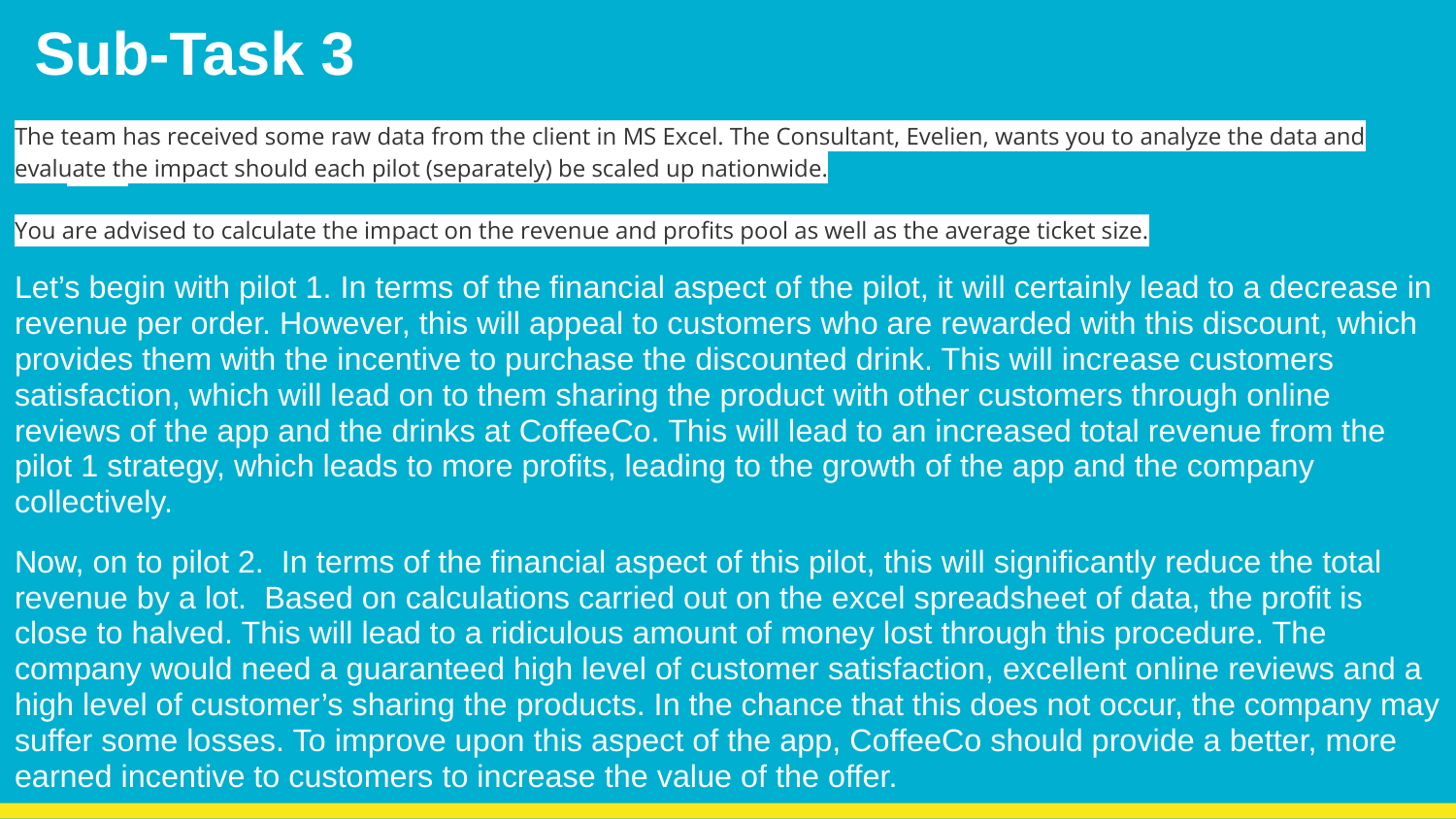

# Sub-Task 3
The team has received some raw data from the client in MS Excel. The Consultant, Evelien, wants you to analyze the data and evaluate the impact should each pilot (separately) be scaled up nationwide.
You are advised to calculate the impact on the revenue and profits pool as well as the average ticket size.
Let’s begin with pilot 1. In terms of the financial aspect of the pilot, it will certainly lead to a decrease in revenue per order. However, this will appeal to customers who are rewarded with this discount, which provides them with the incentive to purchase the discounted drink. This will increase customers satisfaction, which will lead on to them sharing the product with other customers through online reviews of the app and the drinks at CoffeeCo. This will lead to an increased total revenue from the pilot 1 strategy, which leads to more profits, leading to the growth of the app and the company collectively.
Now, on to pilot 2.  In terms of the financial aspect of this pilot, this will significantly reduce the total revenue by a lot.  Based on calculations carried out on the excel spreadsheet of data, the profit is close to halved. This will lead to a ridiculous amount of money lost through this procedure. The company would need a guaranteed high level of customer satisfaction, excellent online reviews and a high level of customer’s sharing the products. In the chance that this does not occur, the company may suffer some losses. To improve upon this aspect of the app, CoffeeCo should provide a better, more earned incentive to customers to increase the value of the offer.